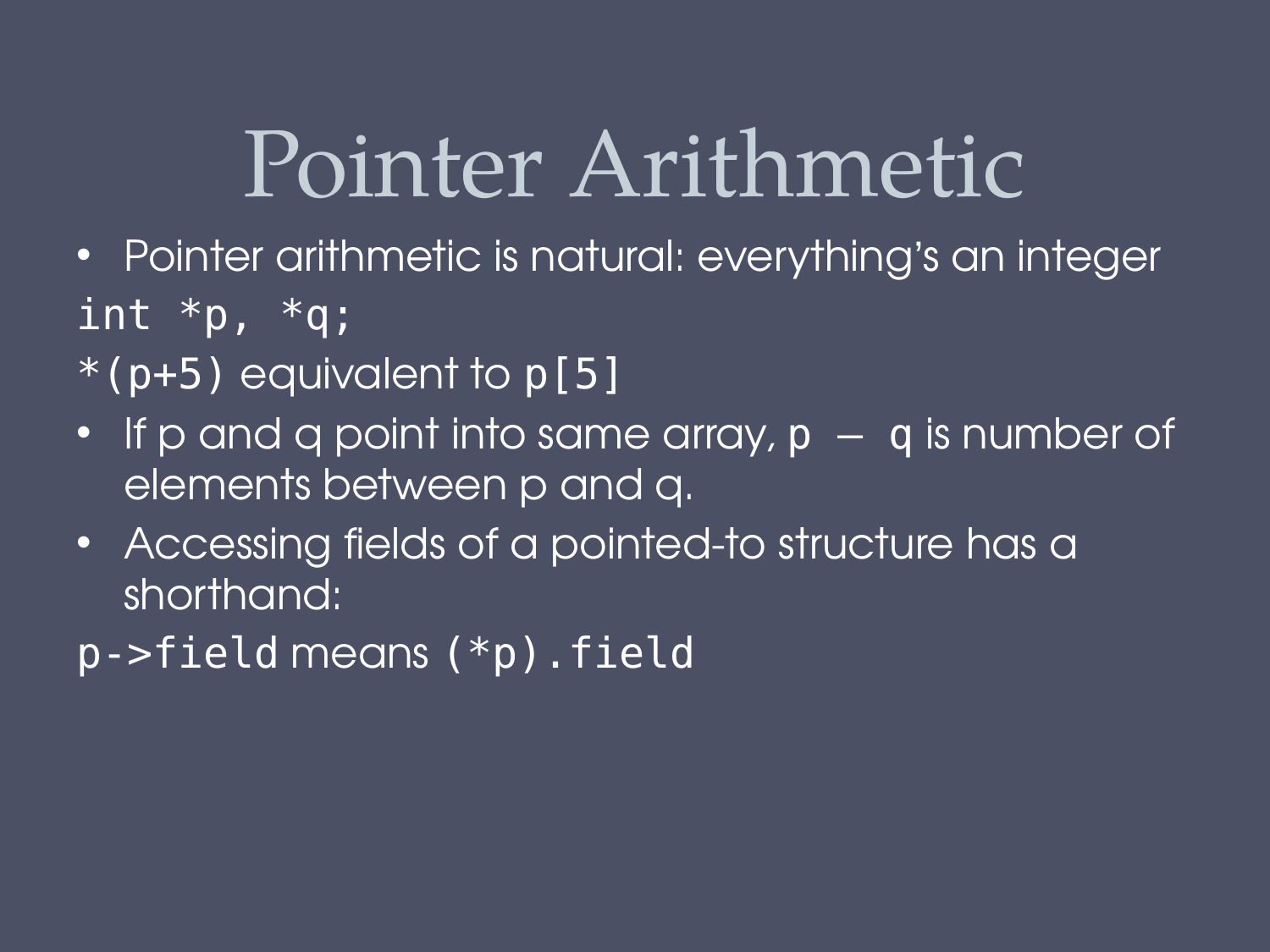

# Pointer Arithmetic
Pointer arithmetic is natural: everything’s an integer
int *p, *q;
*(p+5) equivalent to p[5]
If p and q point into same array, p – q is number of elements between p and q.
Accessing fields of a pointed-to structure has a shorthand:
p->field means (*p).field